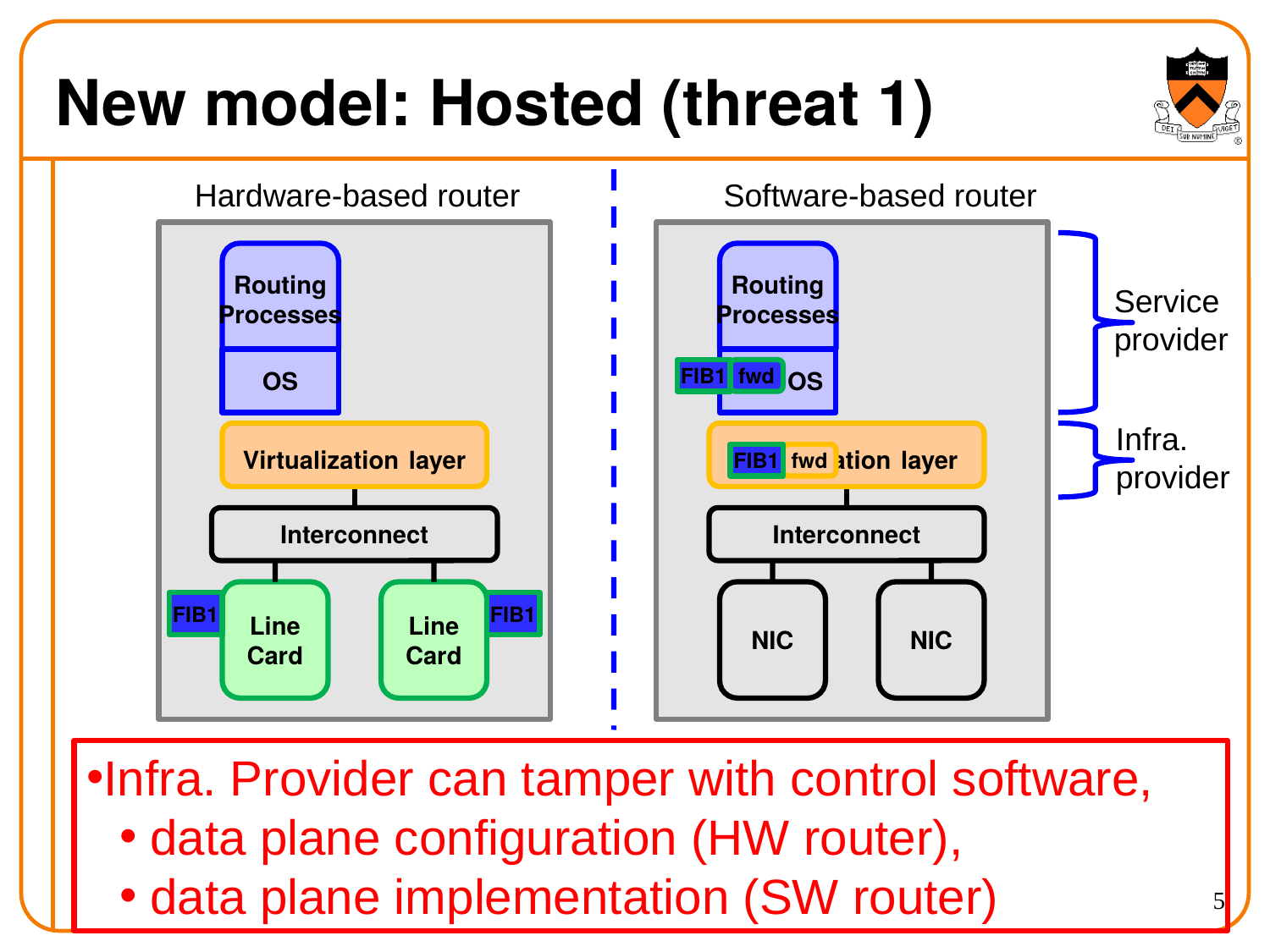

# New model: Hosted (threat 1)
Hardware-based router
Software-based router

Routing
Processes
Routing
Processes
Service
provider
OS
OS
FIB1
fwd
Infra.
provider
Virtualization layer
Virtualization layer

FIB1
fwd
Interconnect
Interconnect
Line
Card
Line
Card
NIC
NIC
FIB1
FIB1
Infra. Provider can tamper with control software,
data plane configuration (HW router),
data plane implementation (SW router)
5